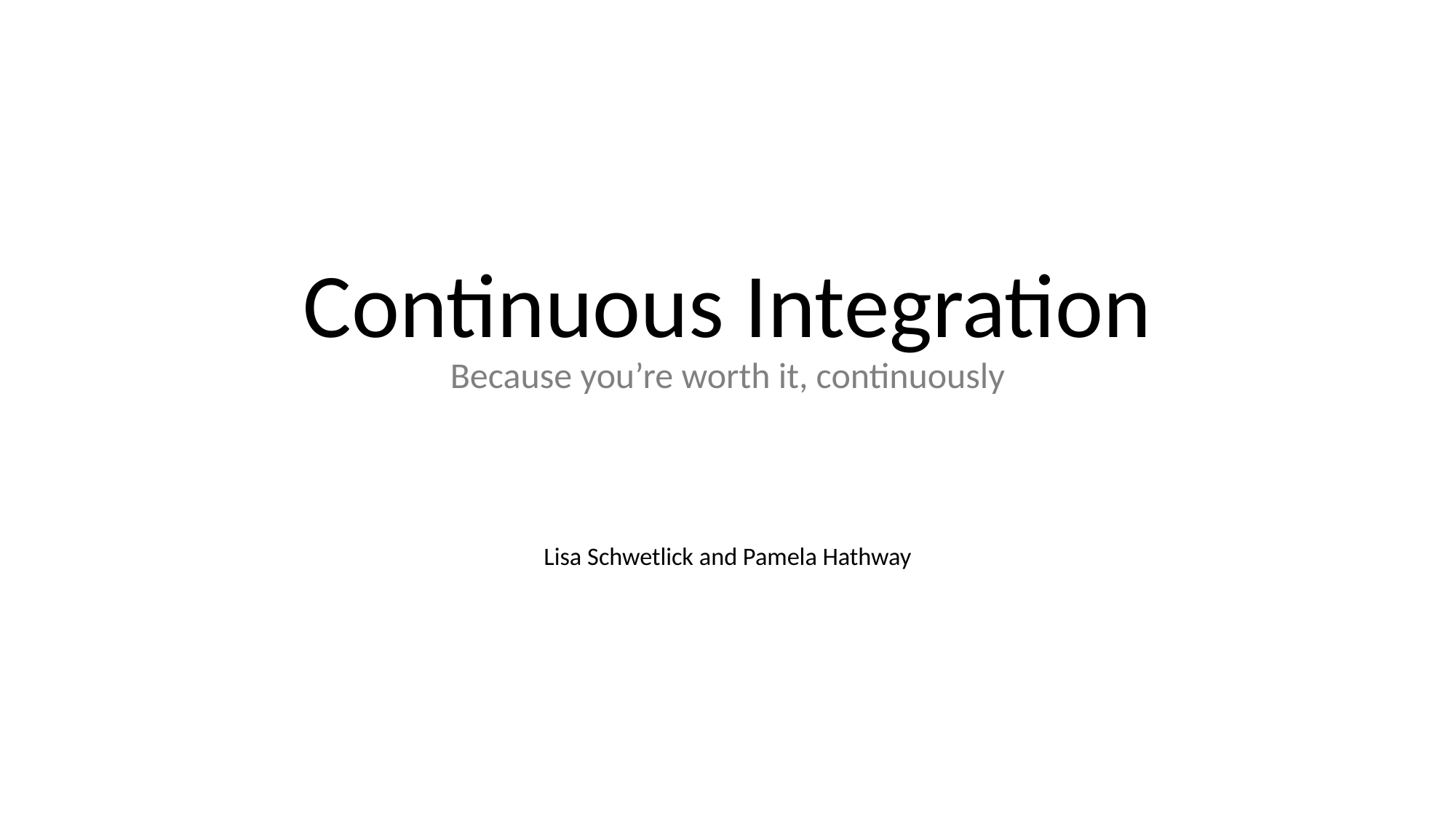

# Continuous Integration Because you’re worth it, continuously
Lisa Schwetlick and Pamela Hathway